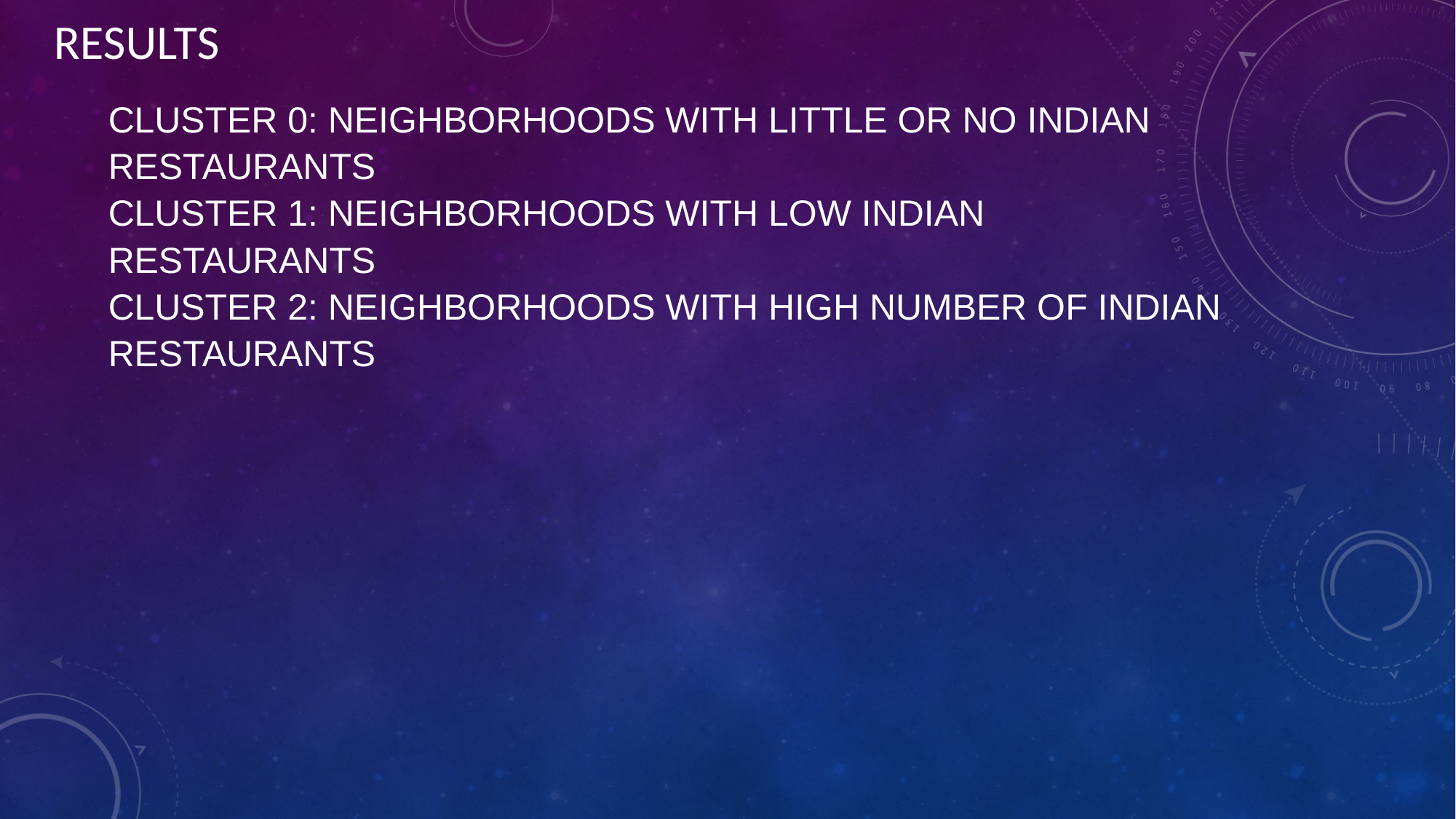

# Results
Cluster 0: Neighborhoods with little or no Indian restaurants
Cluster 1: Neighborhoods with low Indian restaurants
Cluster 2: Neighborhoods with high number of Indian restaurants